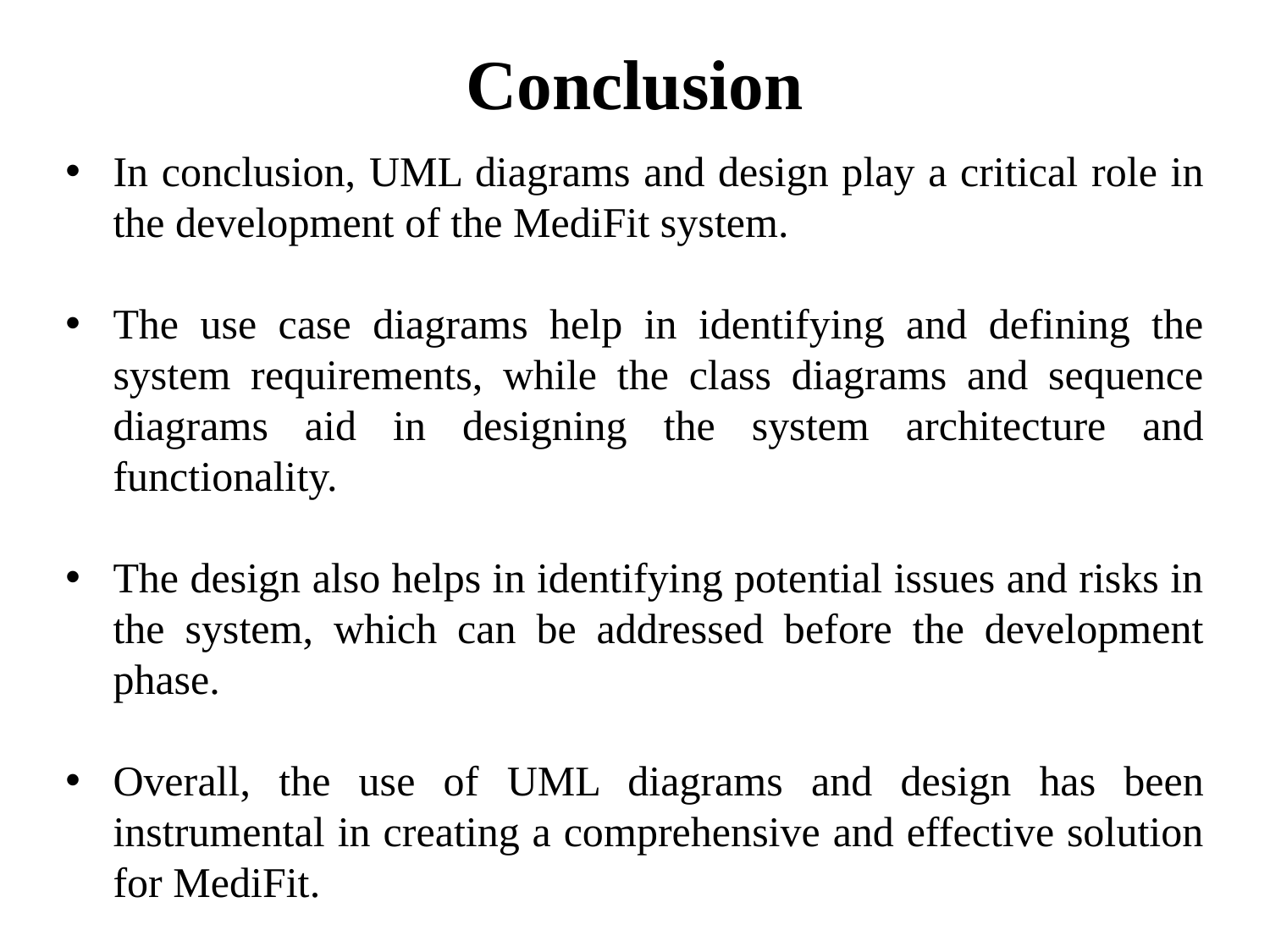

# Conclusion
In conclusion, UML diagrams and design play a critical role in the development of the MediFit system.

The use case diagrams help in identifying and defining the system requirements, while the class diagrams and sequence diagrams aid in designing the system architecture and functionality.

The design also helps in identifying potential issues and risks in the system, which can be addressed before the development phase.

Overall, the use of UML diagrams and design has been instrumental in creating a comprehensive and effective solution for MediFit.